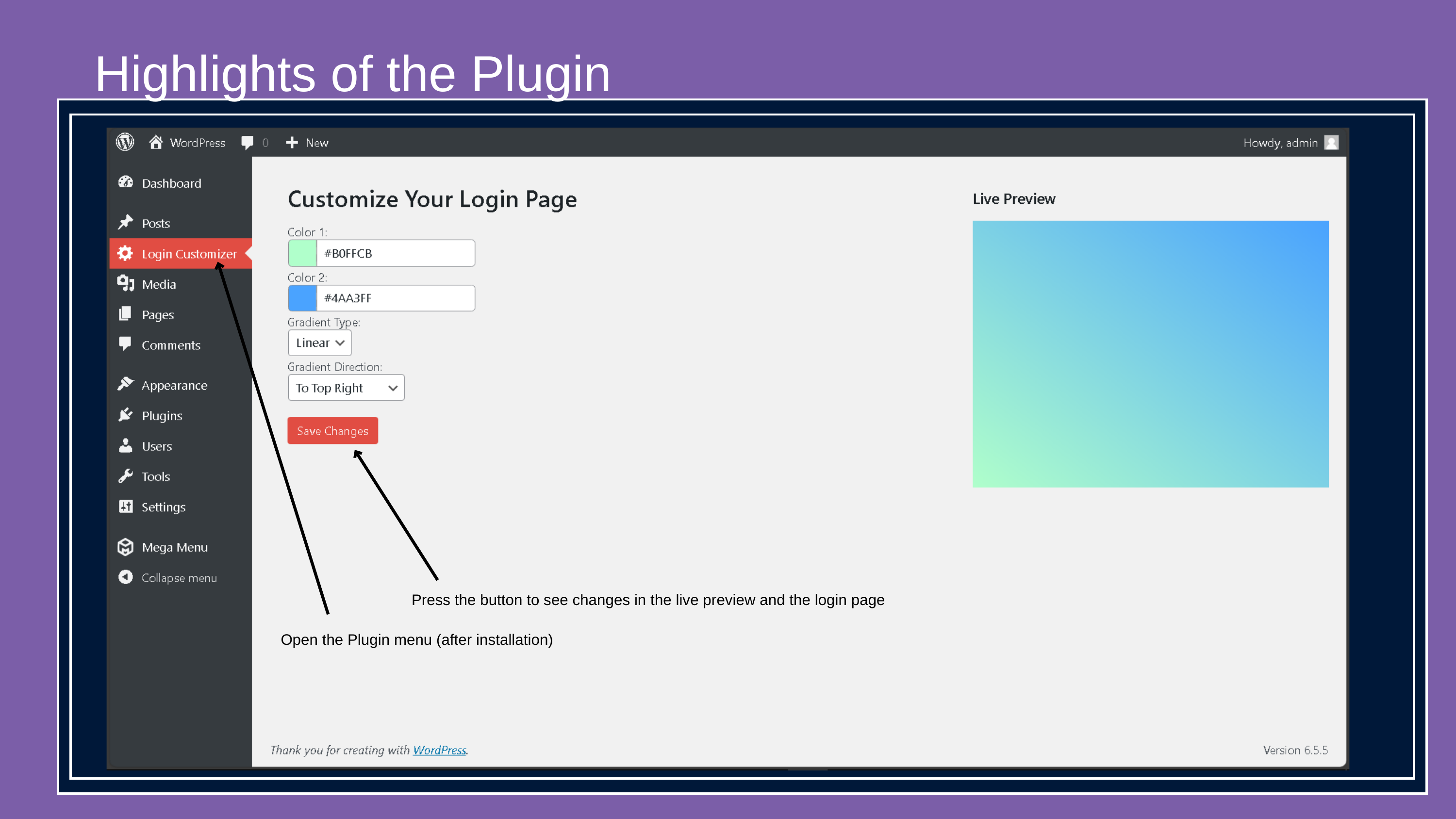

Highlights of the Plugin

Table Of Contents

Introduction
[01]
[02]
Market Analysis

Press the button to see changes in the live preview and the login page
Open the Plugin menu (after installation)